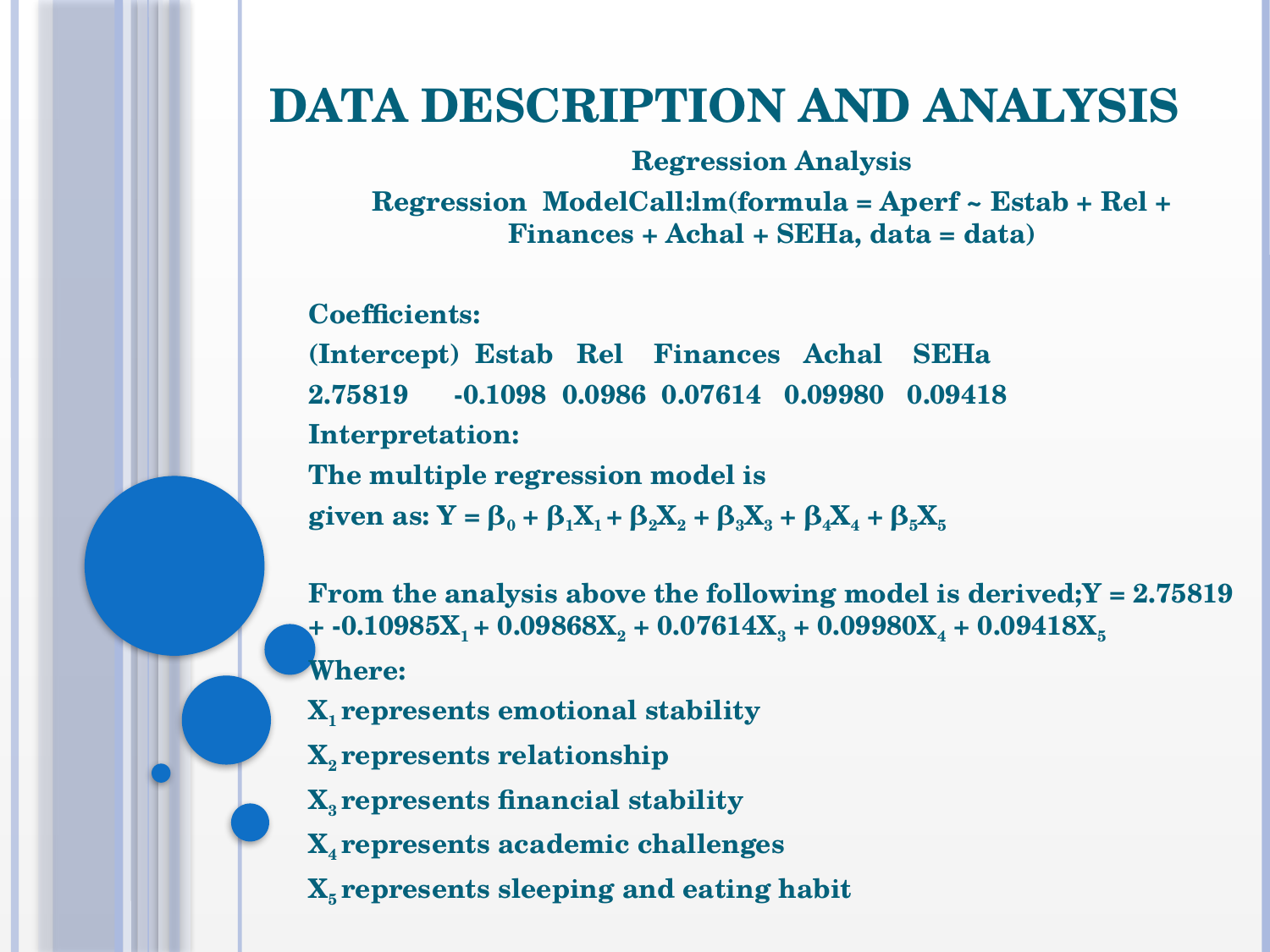

# Data description and analysis
Regression Analysis
Regression  ModelCall:lm(formula = Aperf ~ Estab + Rel + Finances + Achal + SEHa, data = data)

Coefficients:
(Intercept)  Estab   Rel    Finances   Achal    SEHa
2.75819      -0.1098  0.0986  0.07614   0.09980   0.09418
Interpretation:
The multiple regression model is
given as: Y = β0 + β1X1 + β2X2 + β3X3 + β4X4 + β5X5

From the analysis above the following model is derived;Y = 2.75819 + -0.10985X1 + 0.09868X2 + 0.07614X3 + 0.09980X4 + 0.09418X5
Where:
X1 represents emotional stability
X2 represents relationship
X3 represents financial stability
X4 represents academic challenges
X5 represents sleeping and eating habit